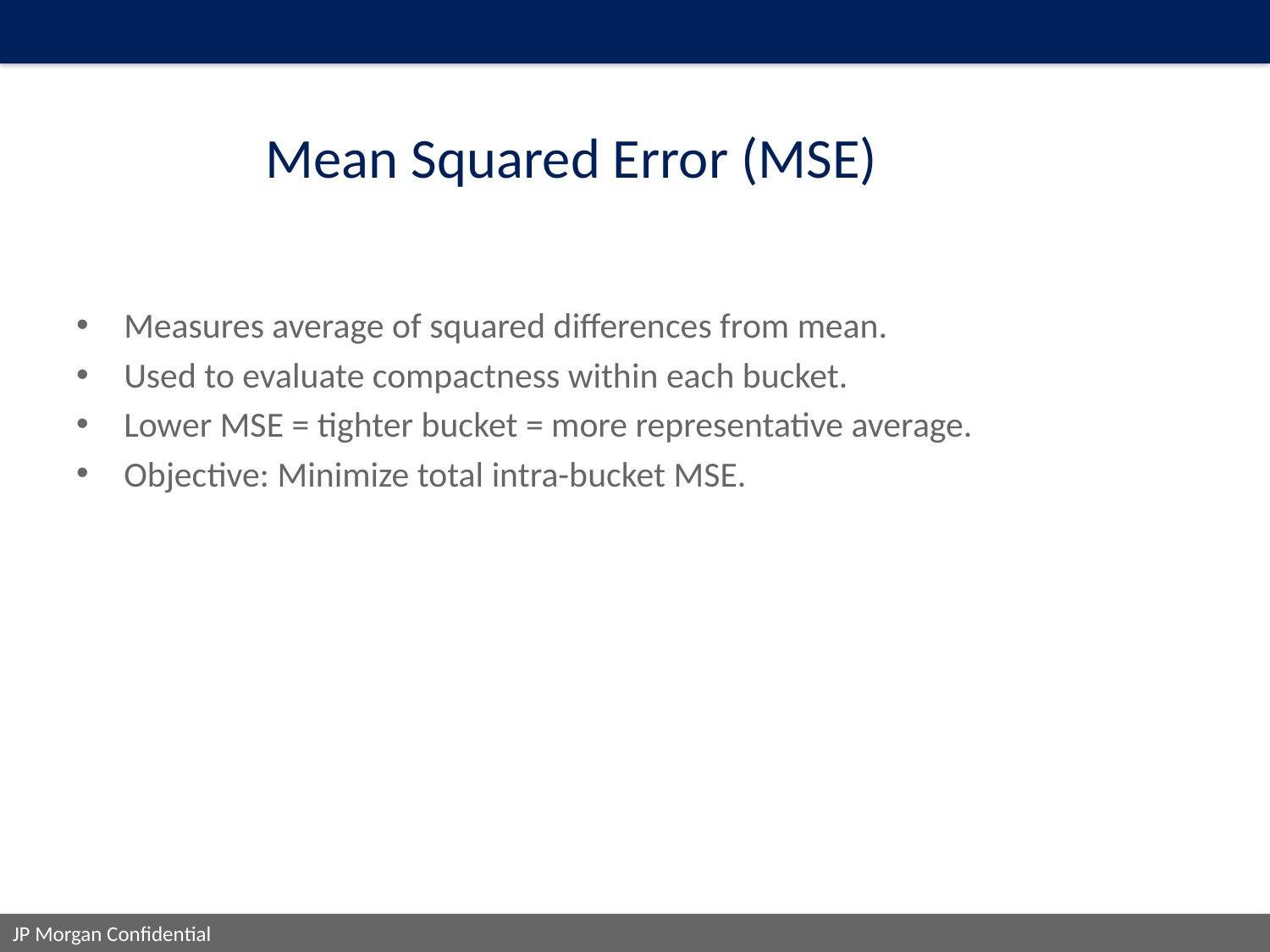

# Mean Squared Error (MSE)

Measures average of squared differences from mean.
Used to evaluate compactness within each bucket.
Lower MSE = tighter bucket = more representative average.
Objective: Minimize total intra-bucket MSE.
JP Morgan Confidential